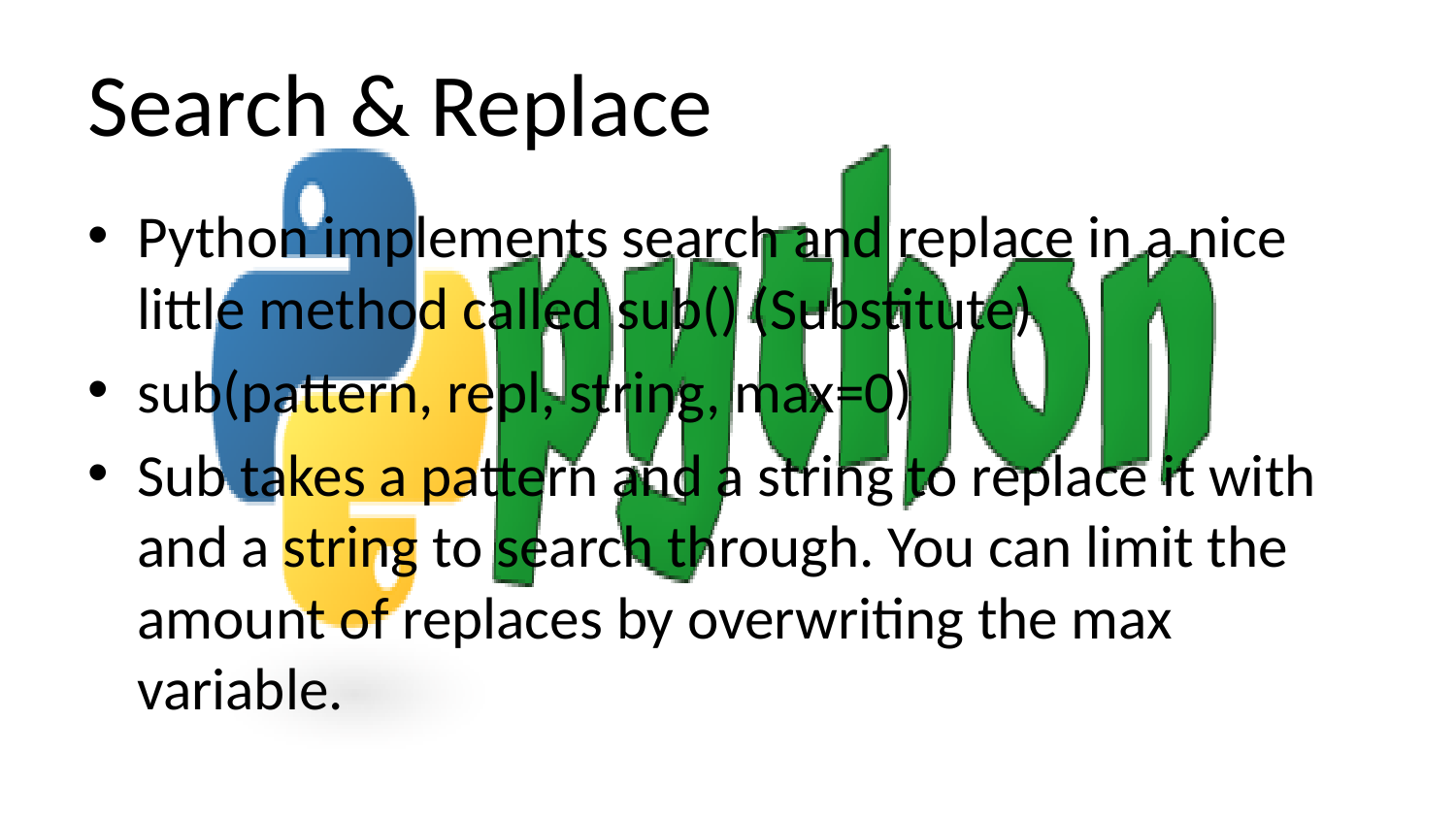

# Search & Replace
Python implements search and replace in a nice little method called sub() (Substitute)
sub(pattern, repl, string, max=0)
Sub takes a pattern and a string to replace it with and a string to search through. You can limit the amount of replaces by overwriting the max variable.